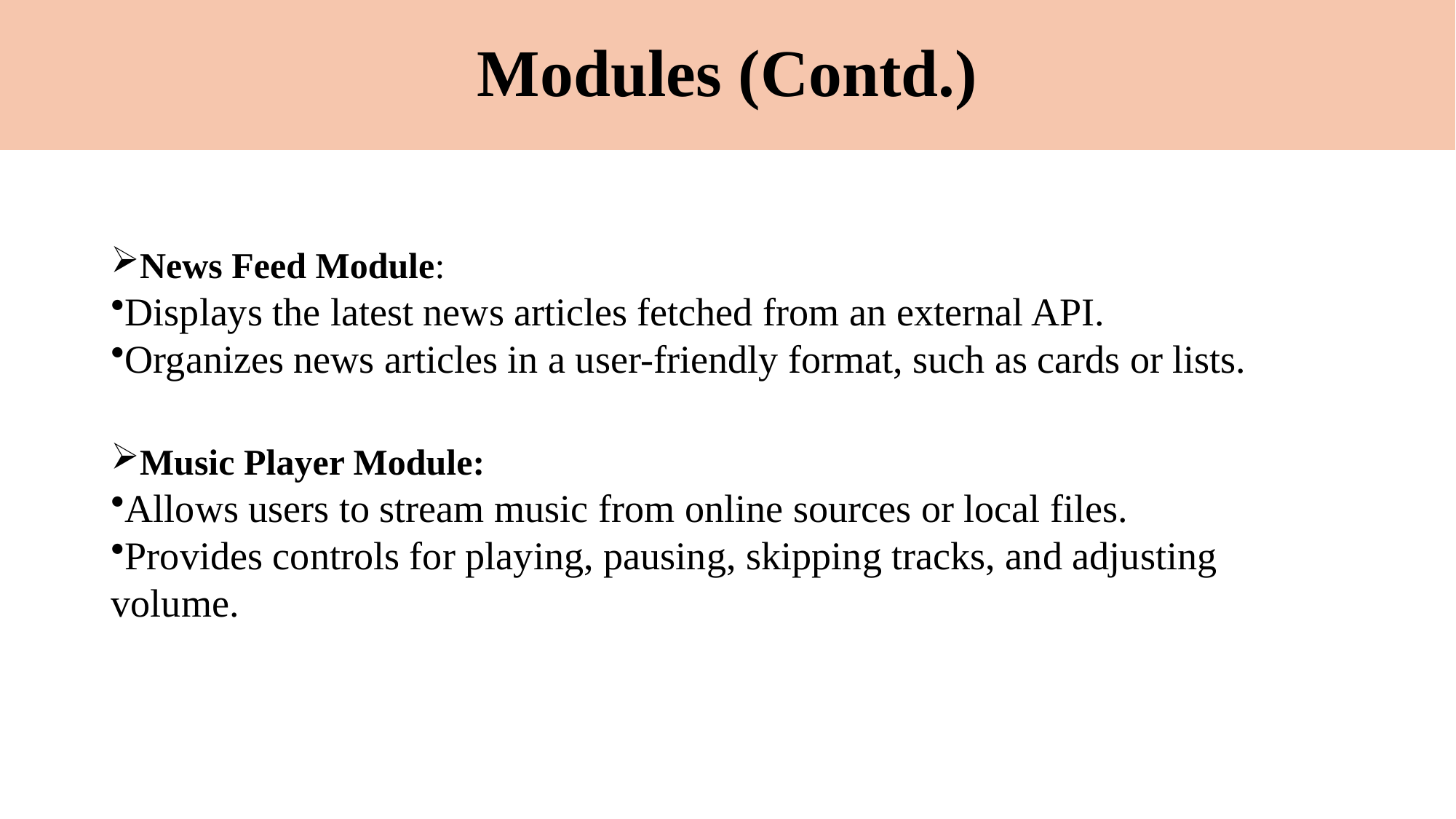

# Modules (Contd.)
News Feed Module:
Displays the latest news articles fetched from an external API.
Organizes news articles in a user-friendly format, such as cards or lists.

Music Player Module:
Allows users to stream music from online sources or local files.
Provides controls for playing, pausing, skipping tracks, and adjusting volume.